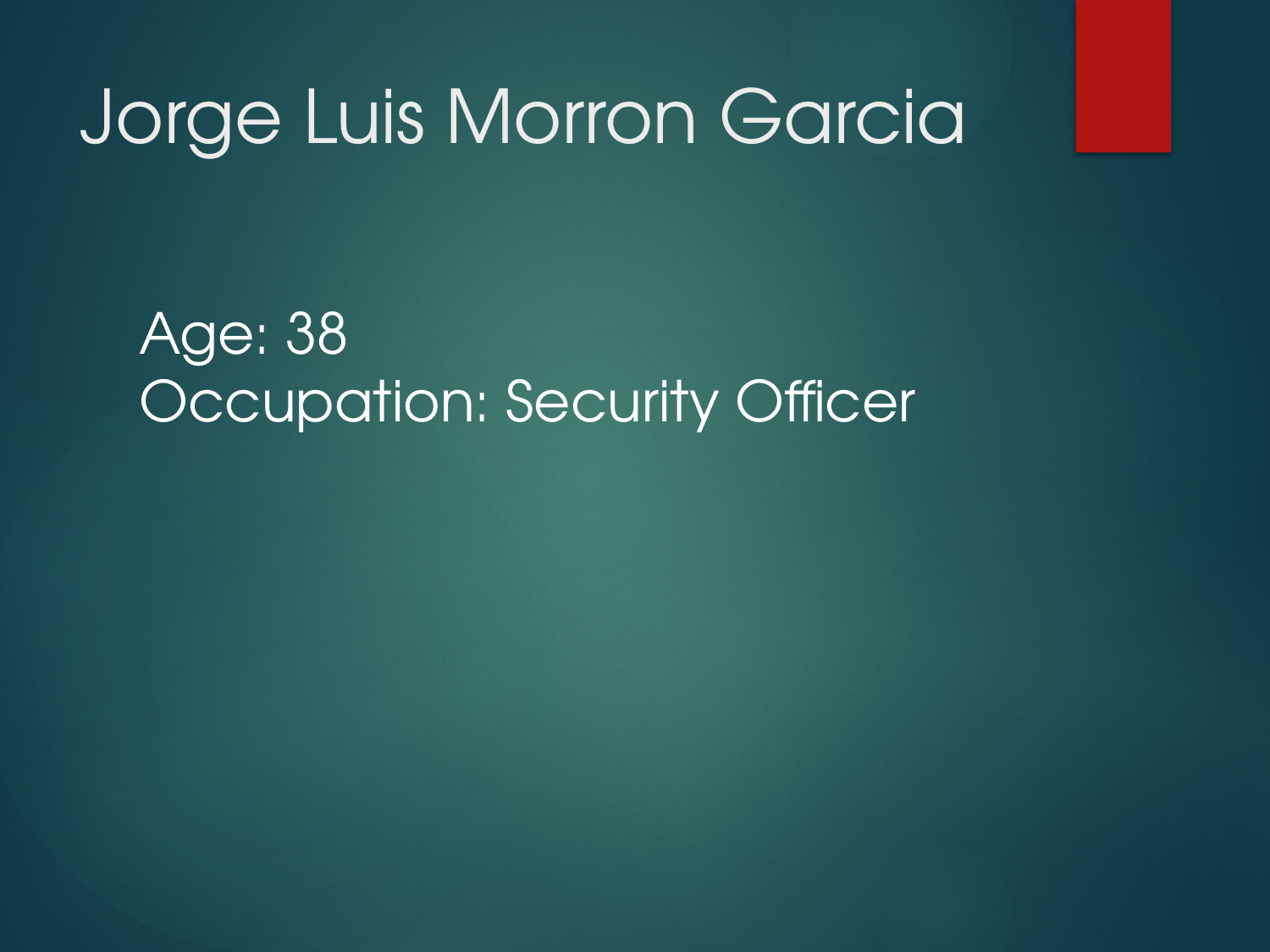

# Jorge Luis Morron Garcia

Age: 38
Occupation: Security Officer